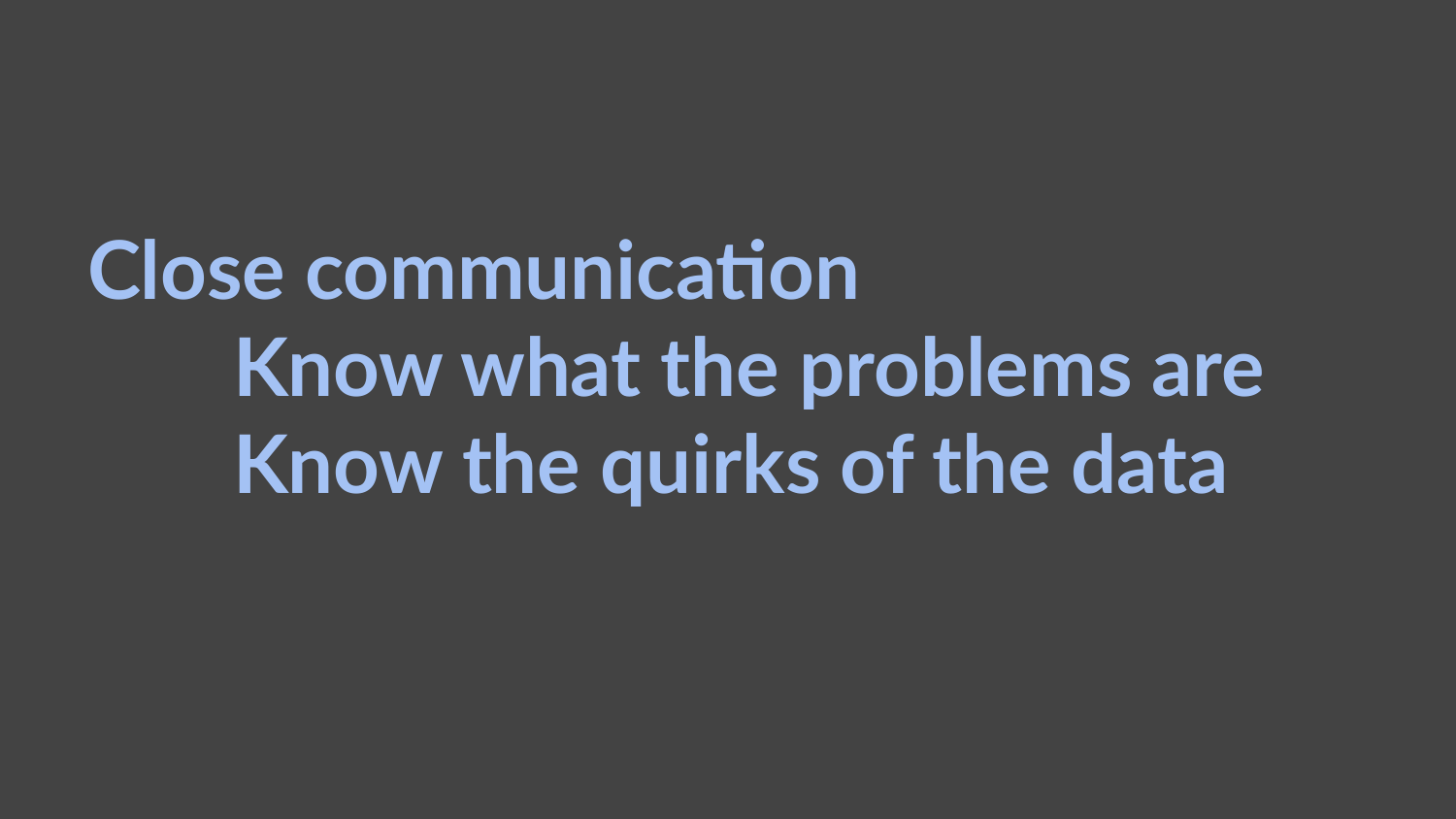

# Close communication
	Know what the problems are
	Know the quirks of the data